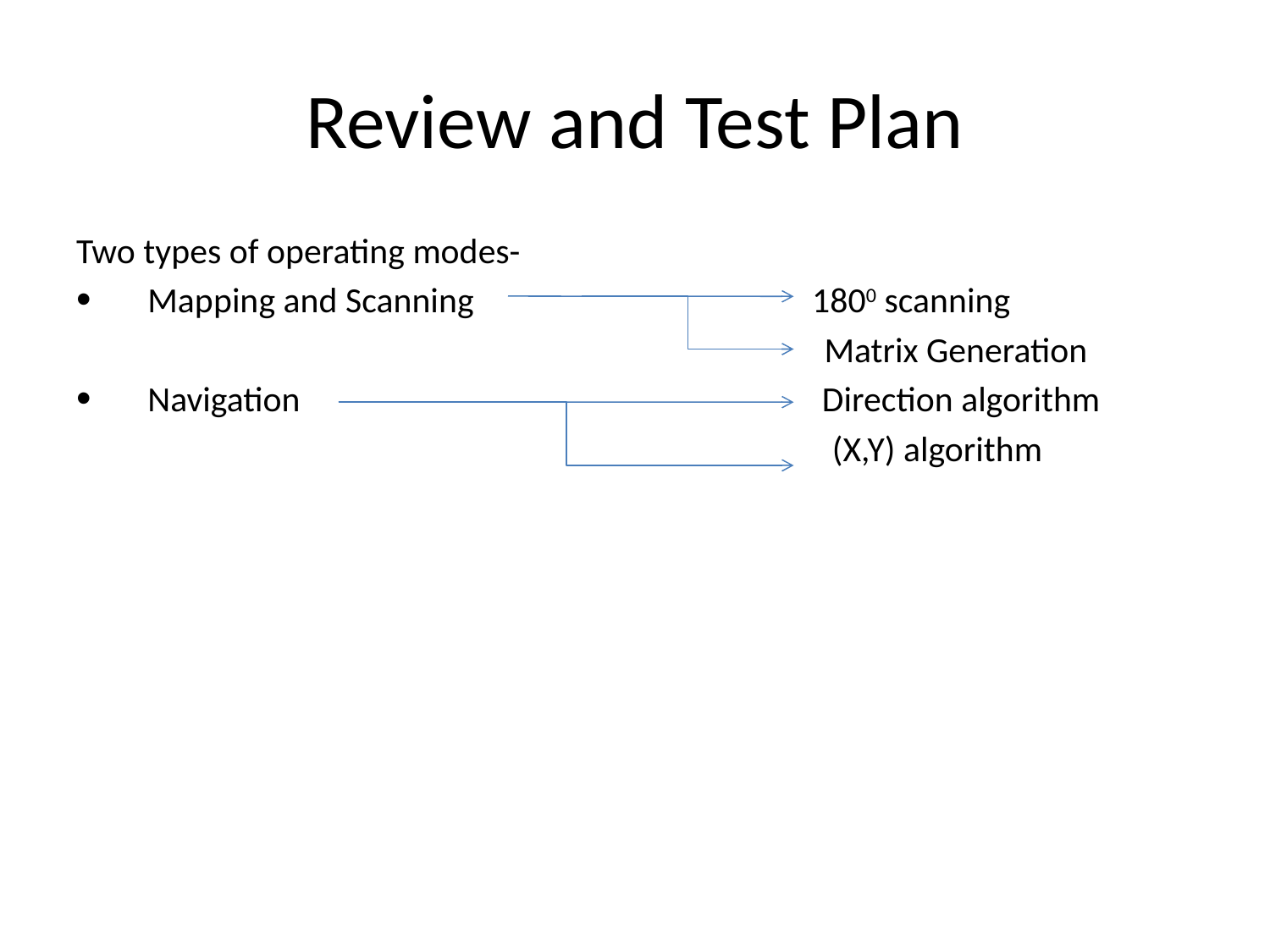

# Review and Test Plan
Two types of operating modes-
Mapping and Scanning                                          1800 scanning
                                                                                             Matrix Generation
Navigation                                                                 Direction algorithm
                                                                                              (X,Y) algorithm